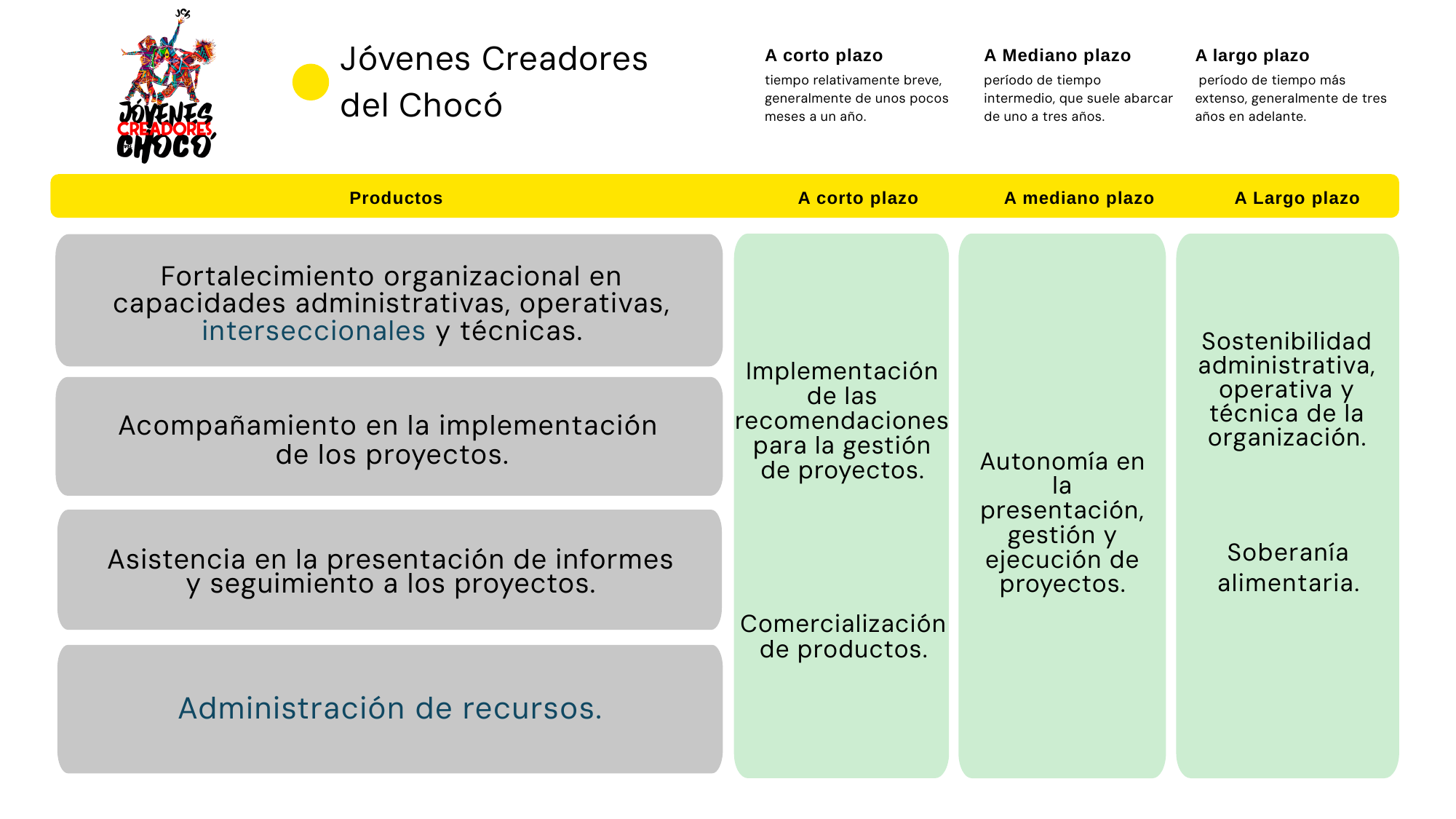

Jóvenes Creadores del Chocó

A largo plazo
 período de tiempo más extenso, generalmente de tres años en adelante.
A corto plazo
tiempo relativamente breve, generalmente de unos pocos meses a un año.
A Mediano plazo
período de tiempo intermedio, que suele abarcar de uno a tres años.

A corto plazo
A mediano plazo
Productos
A Largo plazo

Fortalecimiento organizacional en capacidades administrativas, operativas, interseccionales y técnicas.
Sostenibilidad administrativa, operativa y técnica de la organización.
Implementación de las recomendaciones para la gestión de proyectos.

Acompañamiento en la implementación
de los proyectos.
Autonomía en la presentación, gestión y ejecución de proyectos.

Soberanía alimentaria.
Asistencia en la presentación de informes y seguimiento a los proyectos.
Comercialización de productos.

Administración de recursos.